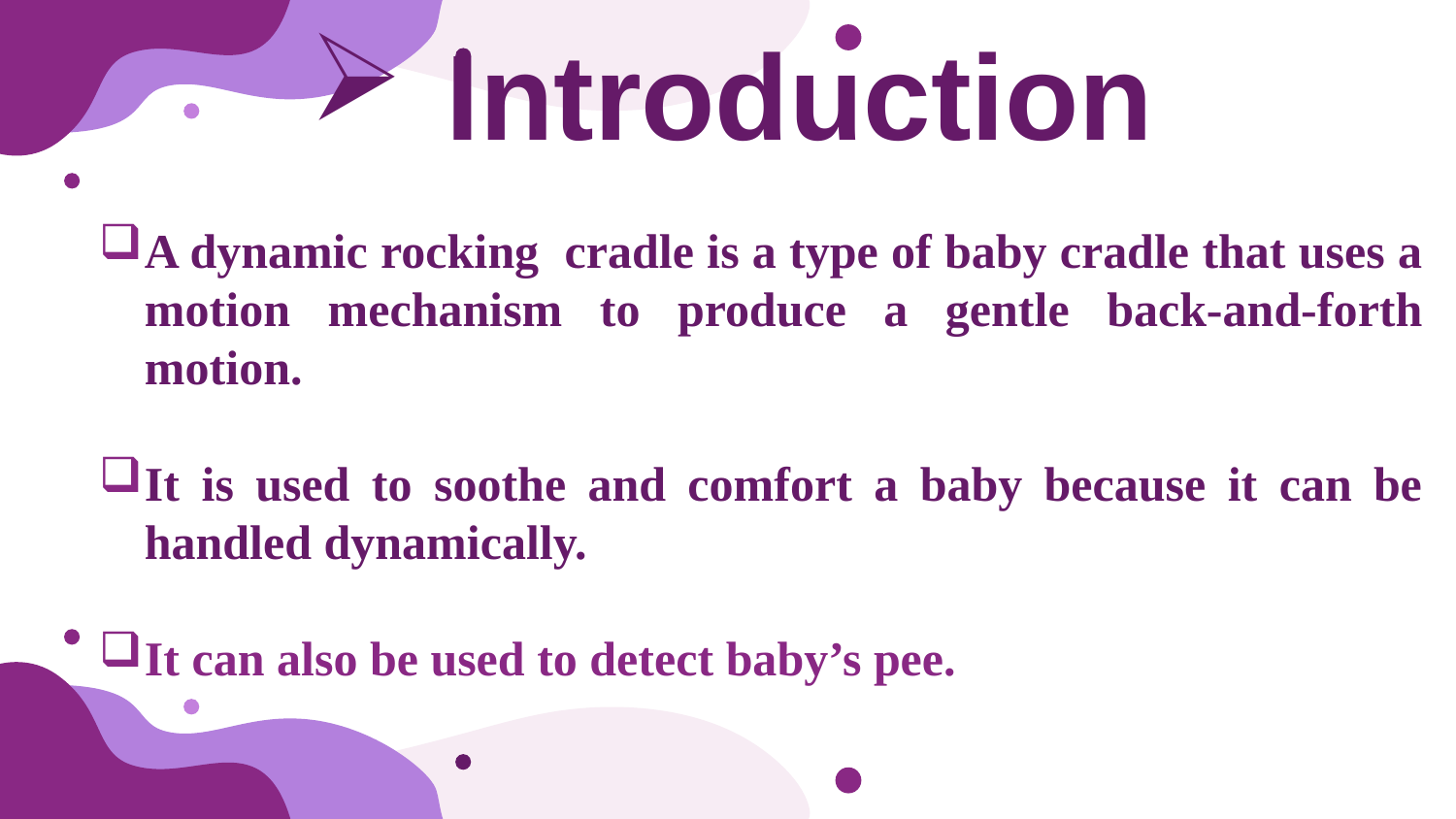

# Introduction
A dynamic rocking  cradle is a type of baby cradle that uses a motion mechanism to produce a gentle back-and-forth motion.

It is used to soothe and comfort a baby because it can be handled dynamically.

It can also be used to detect baby’s pee.